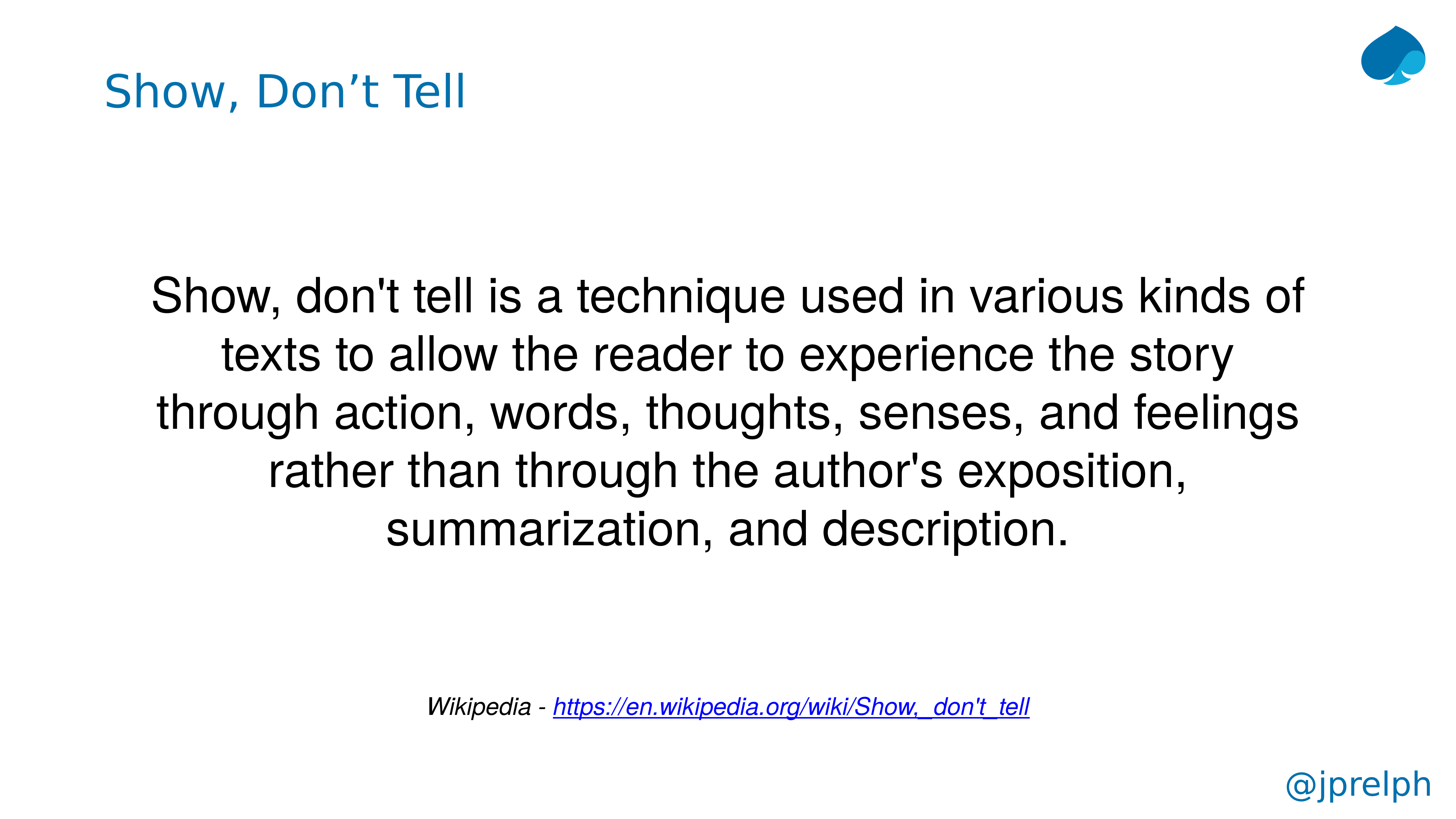

Show, Don’t Tell

Show, don't tell is a technique used in various kinds of texts to allow the reader to experience the story through action, words, thoughts, senses, and feelings rather than through the author's exposition, summarization, and description.
Wikipedia - https://en.wikipedia.org/wiki/Show,_don't_tell
@jprelph